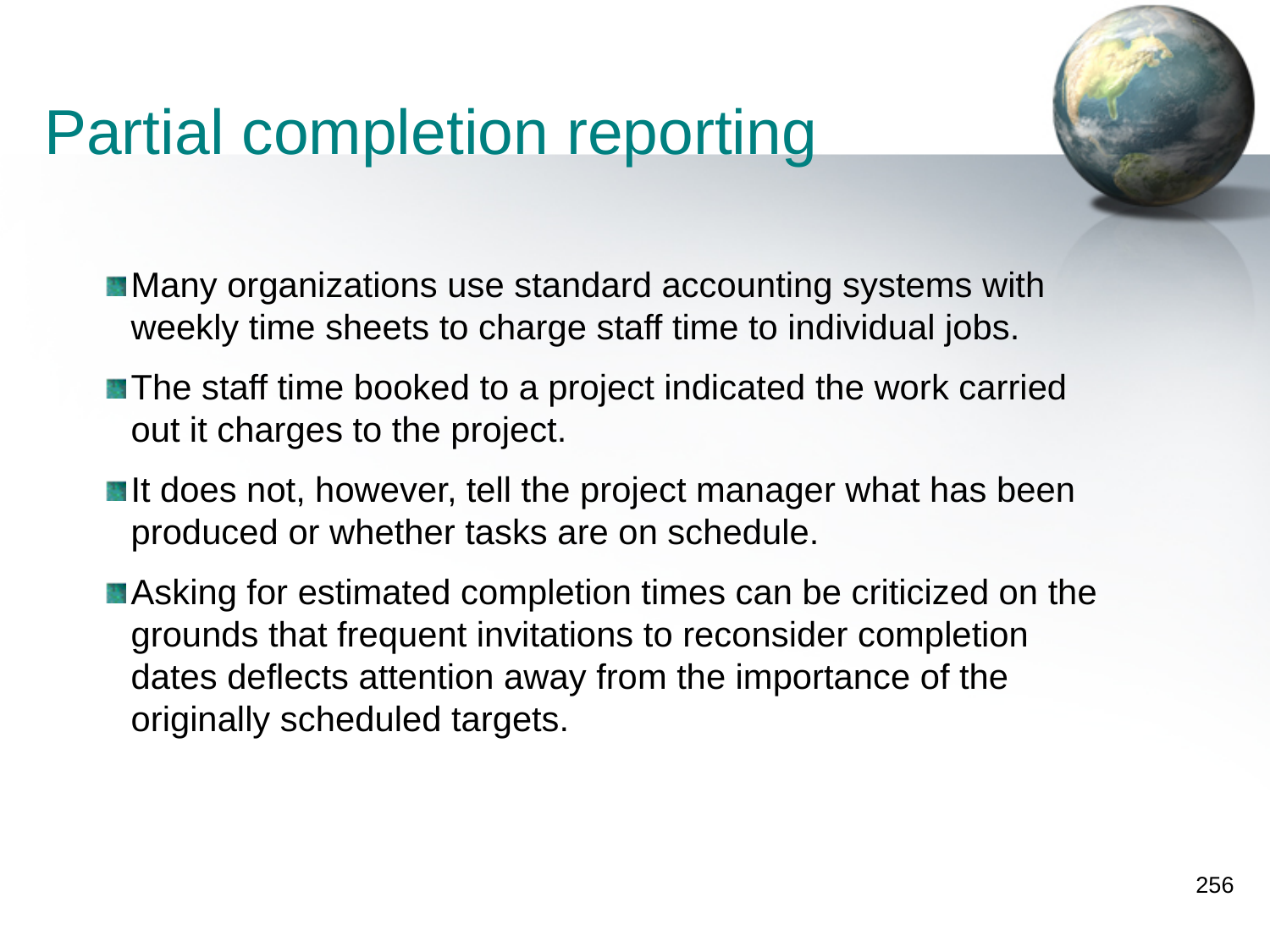

Partial completion reporting
Many organizations use standard accounting systems with weekly time sheets to charge staff time to individual jobs.
The staff time booked to a project indicated the work carried out it charges to the project.
It does not, however, tell the project manager what has been produced or whether tasks are on schedule.
Asking for estimated completion times can be criticized on the grounds that frequent invitations to reconsider completion dates deflects attention away from the importance of the originally scheduled targets.
256